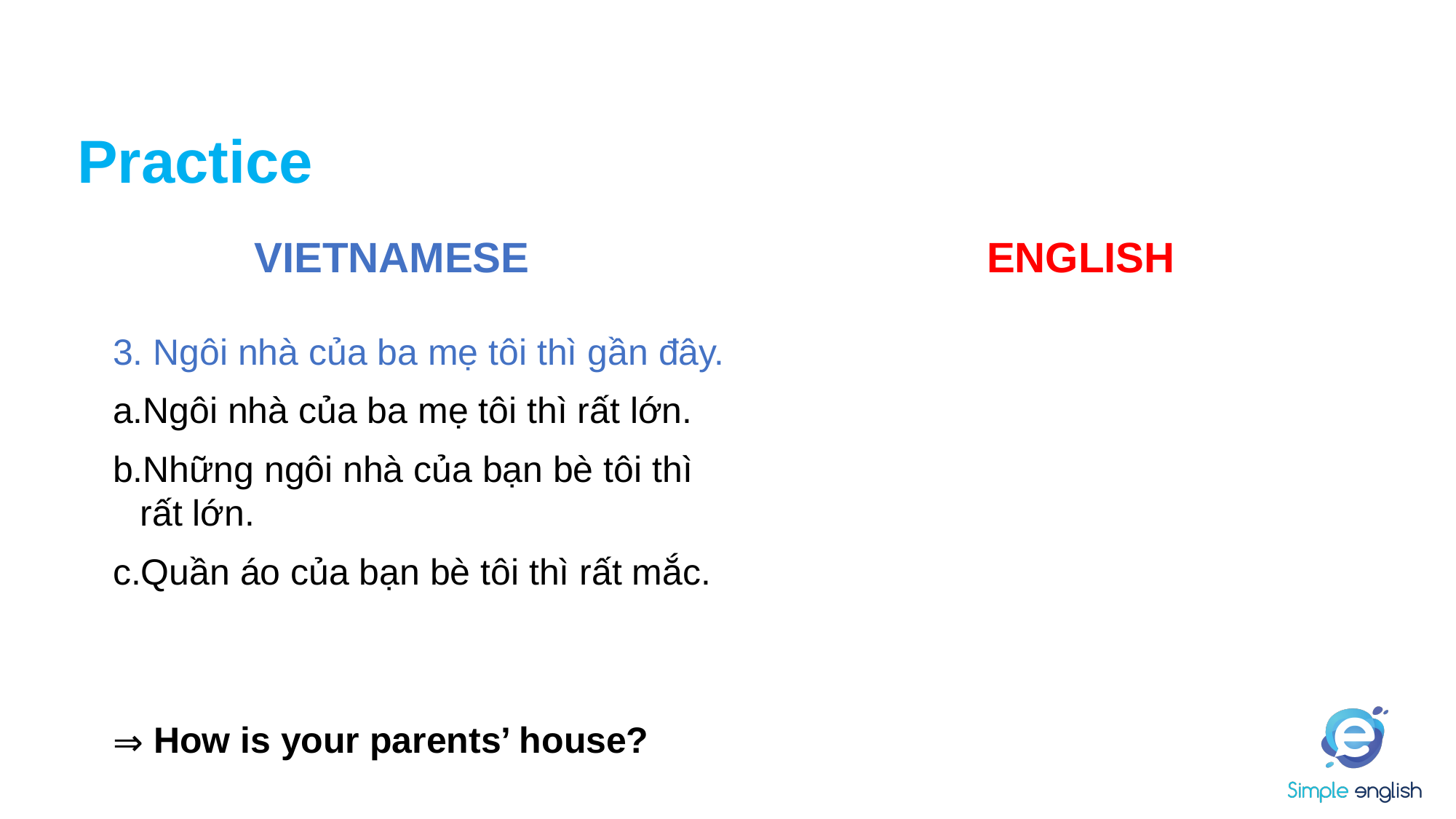

# Practice
VIETNAMESE
ENGLISH
3. Ngôi nhà của ba mẹ tôi thì gần đây.
Ngôi nhà của ba mẹ tôi thì rất lớn.
Những ngôi nhà của bạn bè tôi thì rất lớn.
Quần áo của bạn bè tôi thì rất mắc.

How is your parents’ house?